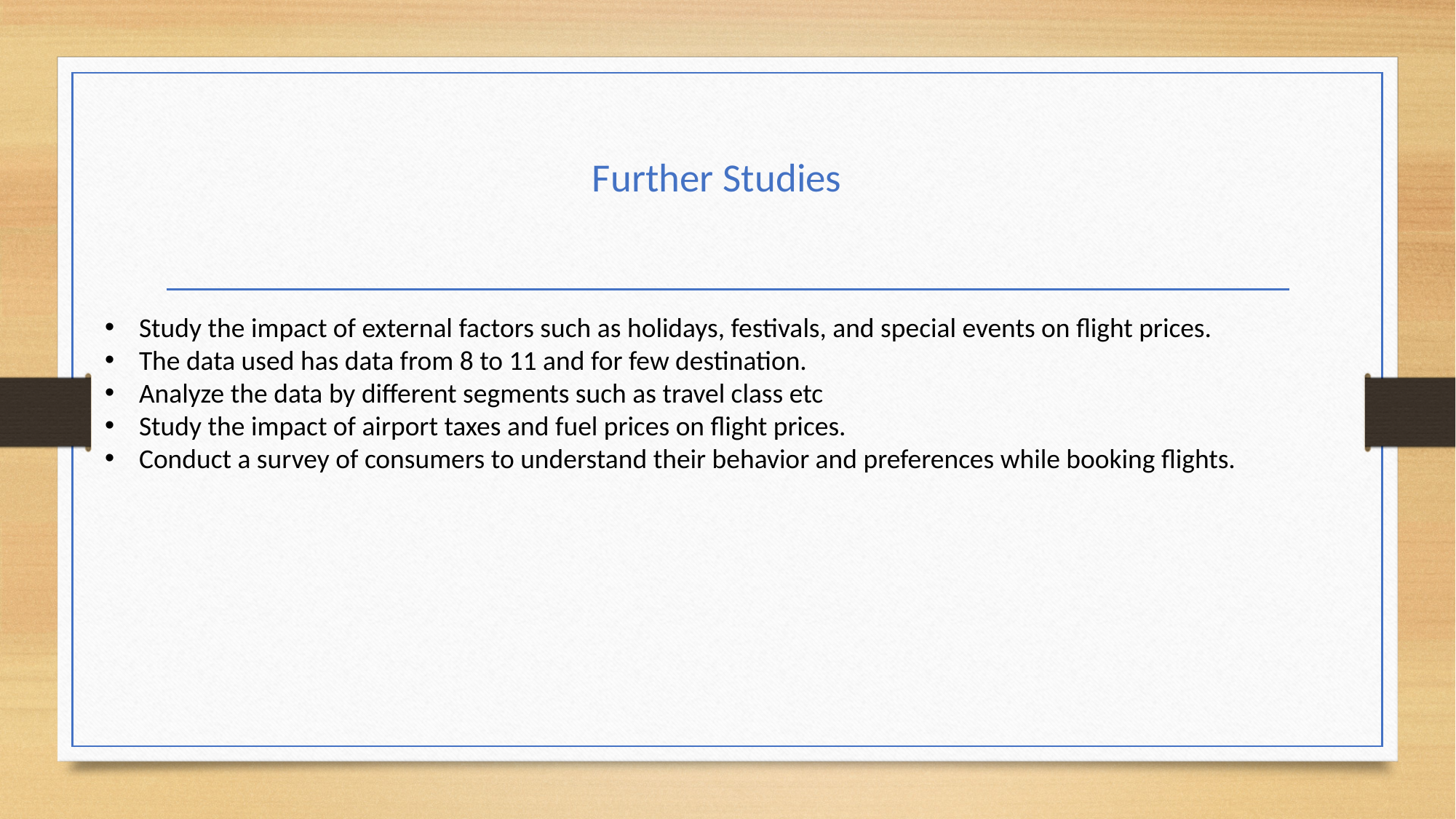

# Further Studies
Study the impact of external factors such as holidays, festivals, and special events on flight prices.
The data used has data from 8 to 11 and for few destination.
Analyze the data by different segments such as travel class etc
Study the impact of airport taxes and fuel prices on flight prices.
Conduct a survey of consumers to understand their behavior and preferences while booking flights.